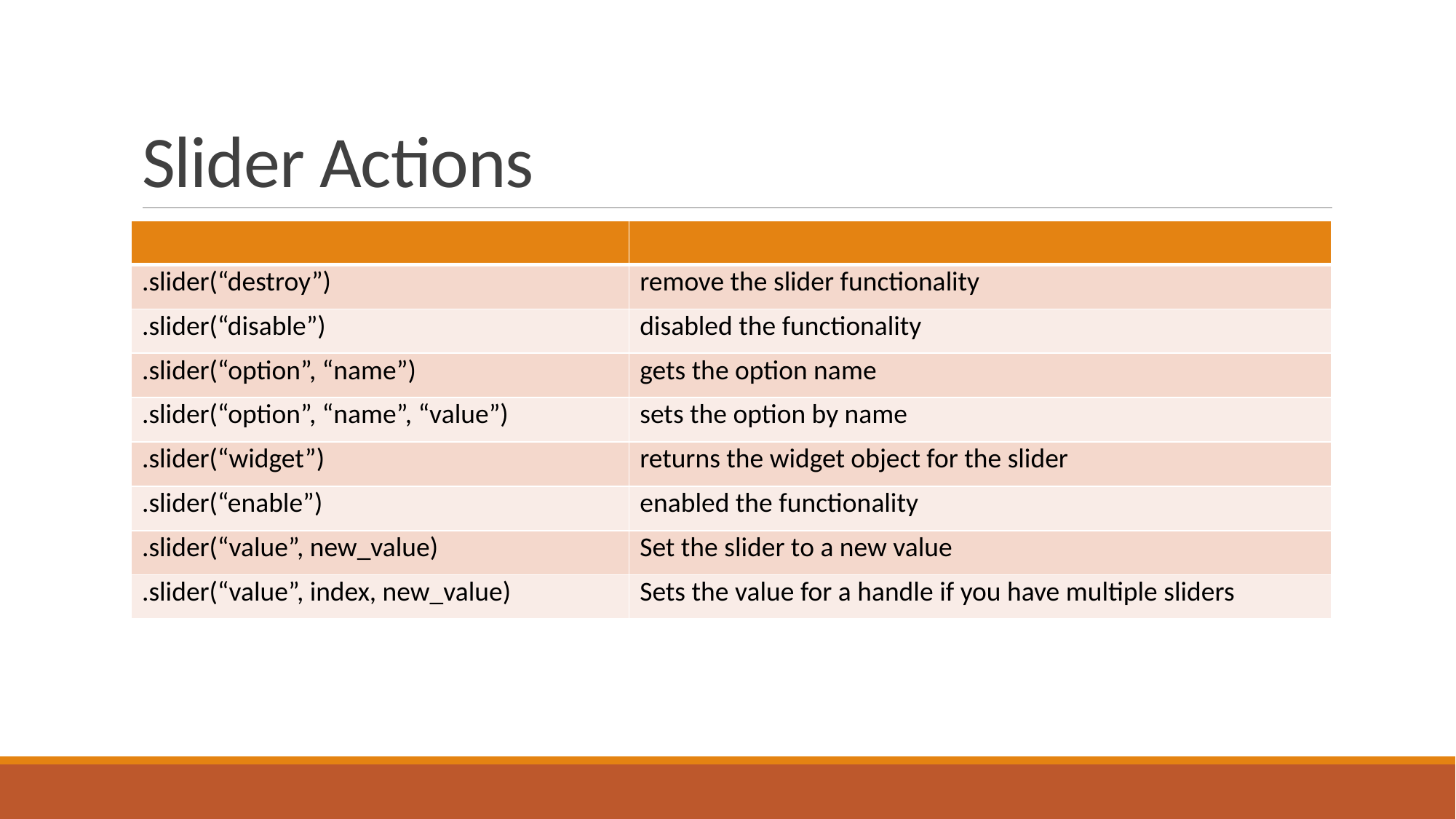

# Slider Actions
|  |  |
| --- | --- |
| .slider(“destroy”) | remove the slider functionality |
| .slider(“disable”) | disabled the functionality |
| .slider(“option”, “name”) | gets the option name |
| .slider(“option”, “name”, “value”) | sets the option by name |
| .slider(“widget”) | returns the widget object for the slider |
| .slider(“enable”) | enabled the functionality |
| .slider(“value”, new\_value) | Set the slider to a new value |
| .slider(“value”, index, new\_value) | Sets the value for a handle if you have multiple sliders |